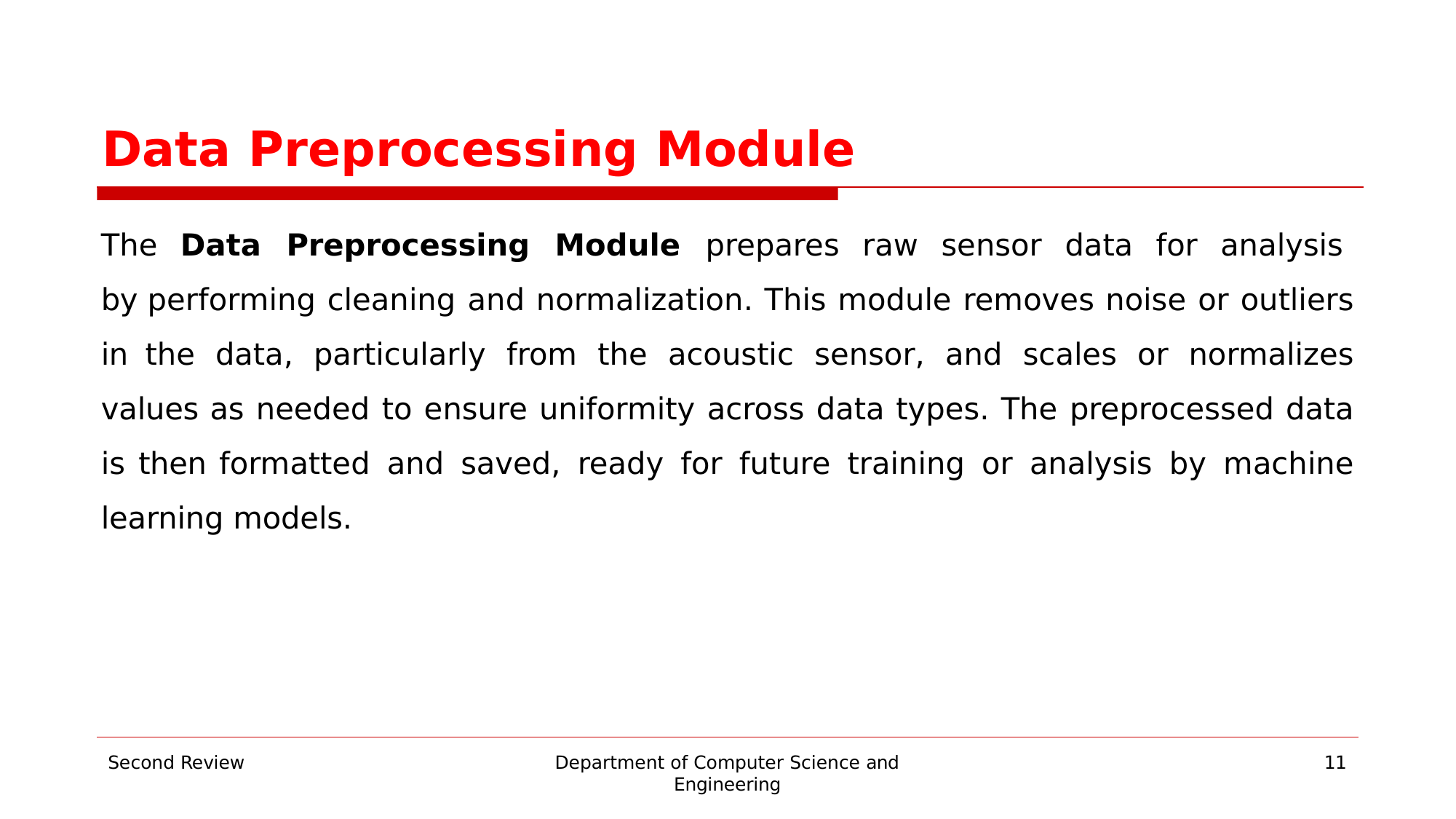

# Data Preprocessing Module
The  Data  Preprocessing  Module  prepares  raw  sensor  data  for  analysis  by performing cleaning and normalization. This module removes noise or outliers in the data, particularly from the acoustic sensor, and scales or normalizes values as needed to ensure uniformity across data types. The preprocessed data is then formatted and saved, ready for future training or analysis by machine learning models.
Second Review
Department of Computer Science and Engineering
11